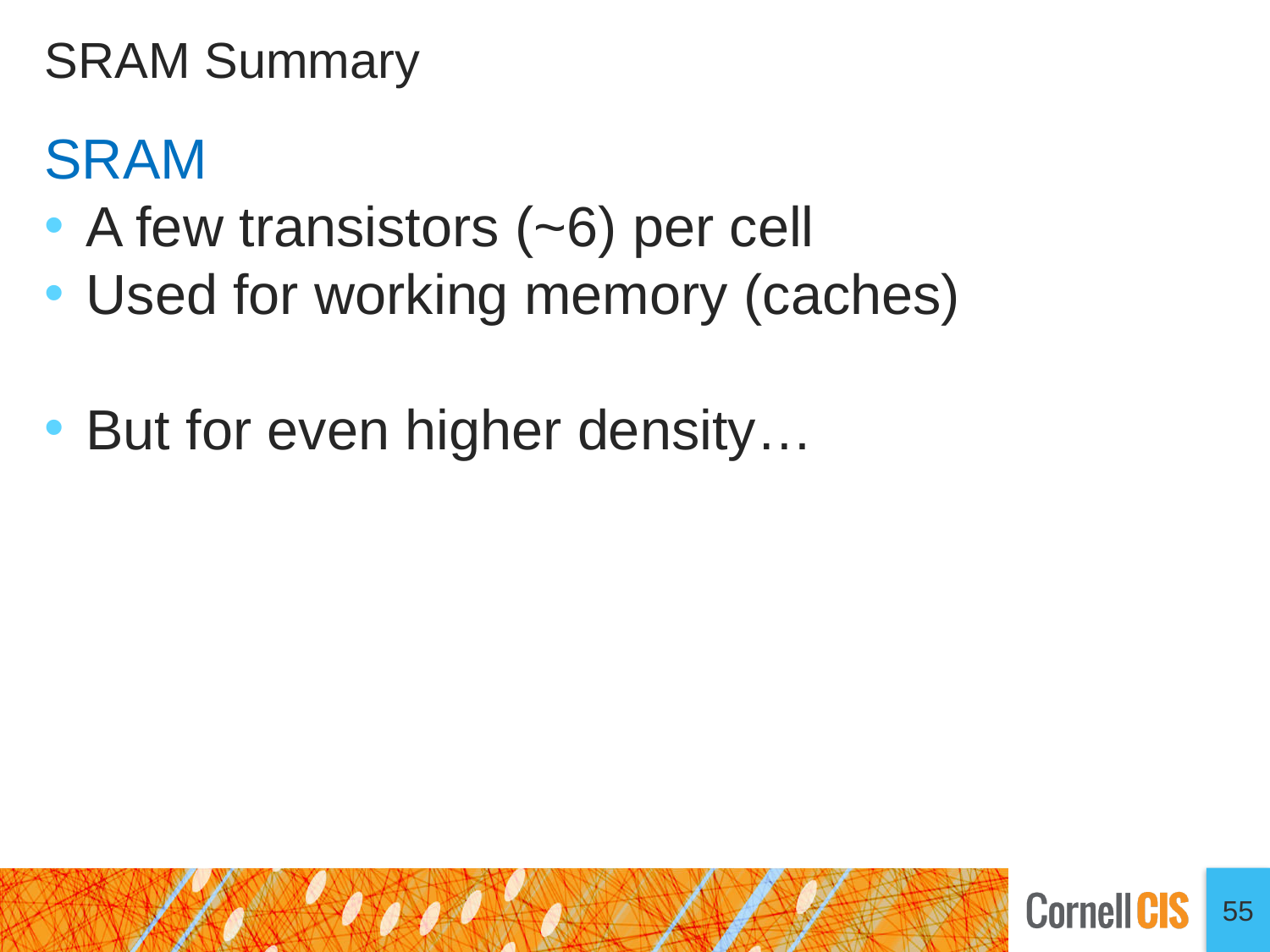

# SRAM Summary
SRAM
A few transistors (~6) per cell
Used for working memory (caches)

But for even higher density…
55